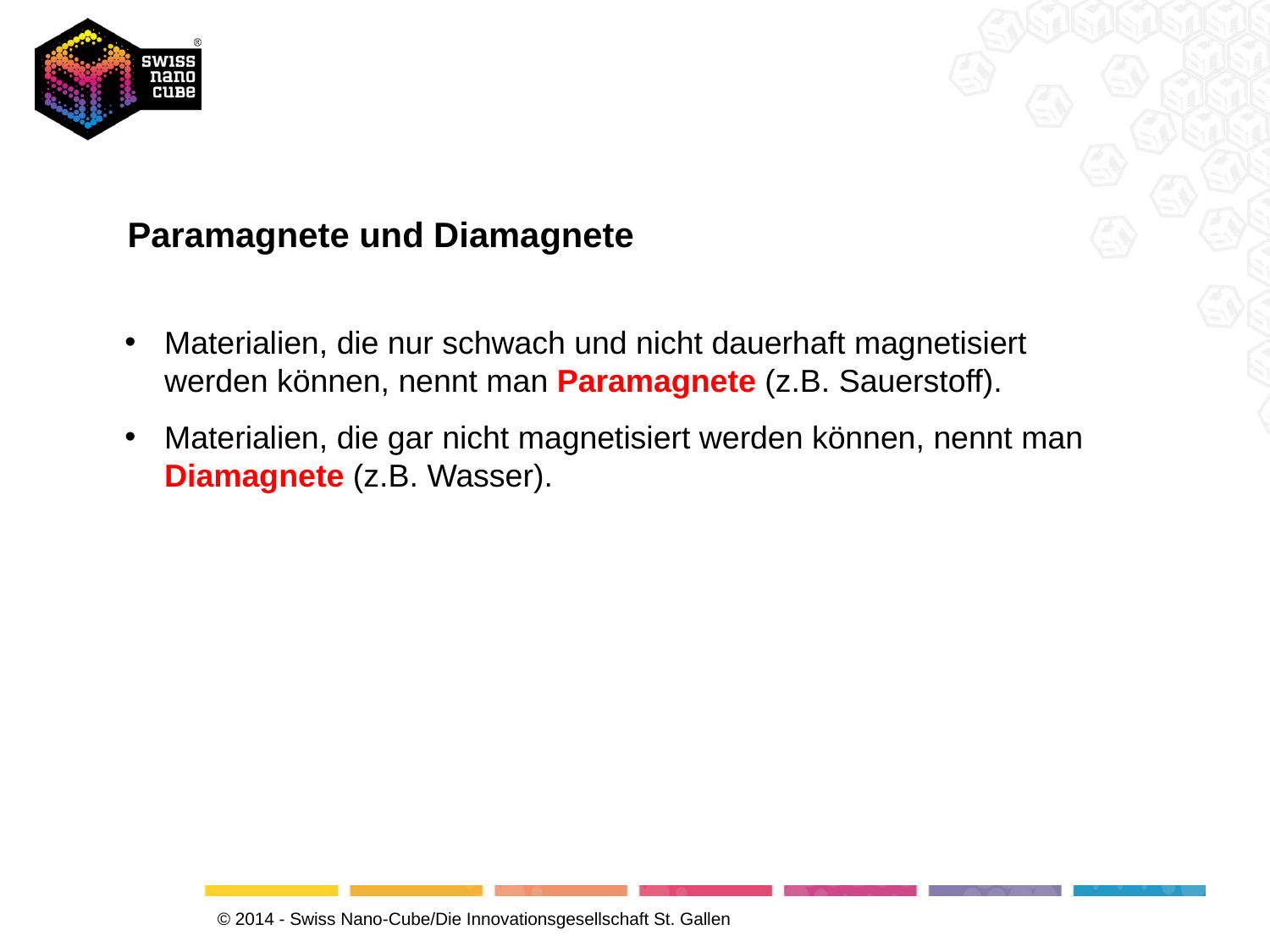

#
Paramagnete und Diamagnete
Materialien, die nur schwach und nicht dauerhaft magnetisiert werden können, nennt man Paramagnete (z.B. Sauerstoff).
Materialien, die gar nicht magnetisiert werden können, nennt man Diamagnete (z.B. Wasser).